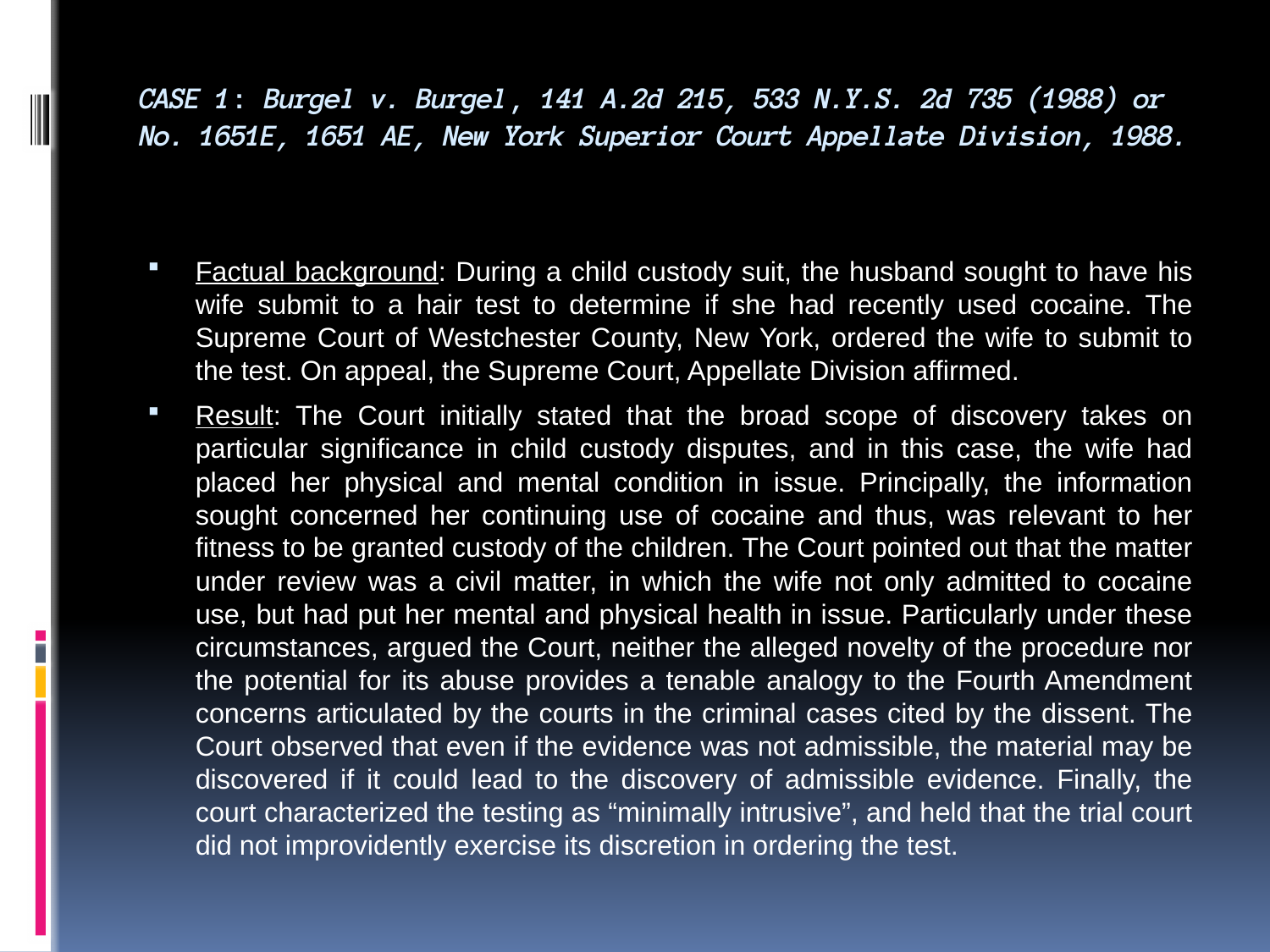

# CASE 1: Burgel v. Burgel, 141 A.2d 215, 533 N.Y.S. 2d 735 (1988) or No. 1651E, 1651 AE, New York Superior Court Appellate Division, 1988.
Factual background: During a child custody suit, the husband sought to have his wife submit to a hair test to determine if she had recently used cocaine. The Supreme Court of Westchester County, New York, ordered the wife to submit to the test. On appeal, the Supreme Court, Appellate Division affirmed.
Result: The Court initially stated that the broad scope of discovery takes on particular significance in child custody disputes, and in this case, the wife had placed her physical and mental condition in issue. Principally, the information sought concerned her continuing use of cocaine and thus, was relevant to her fitness to be granted custody of the children. The Court pointed out that the matter under review was a civil matter, in which the wife not only admitted to cocaine use, but had put her mental and physical health in issue. Particularly under these circumstances, argued the Court, neither the alleged novelty of the procedure nor the potential for its abuse provides a tenable analogy to the Fourth Amendment concerns articulated by the courts in the criminal cases cited by the dissent. The Court observed that even if the evidence was not admissible, the material may be discovered if it could lead to the discovery of admissible evidence. Finally, the court characterized the testing as “minimally intrusive”, and held that the trial court did not improvidently exercise its discretion in ordering the test.